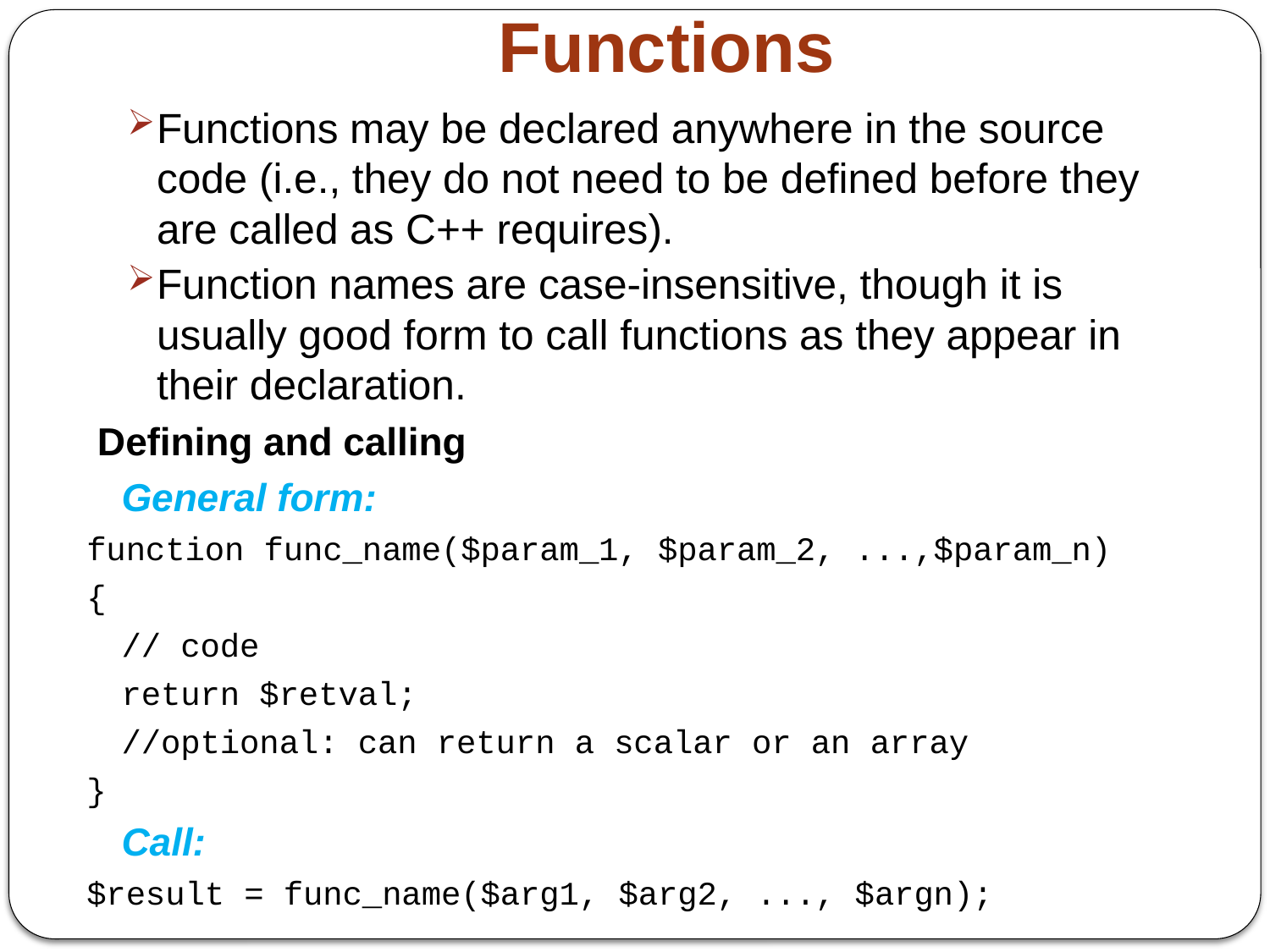

# Functions
Functions may be declared anywhere in the source code (i.e., they do not need to be defined before they are called as C++ requires).
Function names are case-insensitive, though it is usually good form to call functions as they appear in their declaration.
 Defining and calling
	General form:
function func_name($param_1, $param_2, ...,$param_n)
{
		// code
		return $retval;
		//optional: can return a scalar or an array
}
	Call:
$result = func_name($arg1, $arg2, ..., $argn);